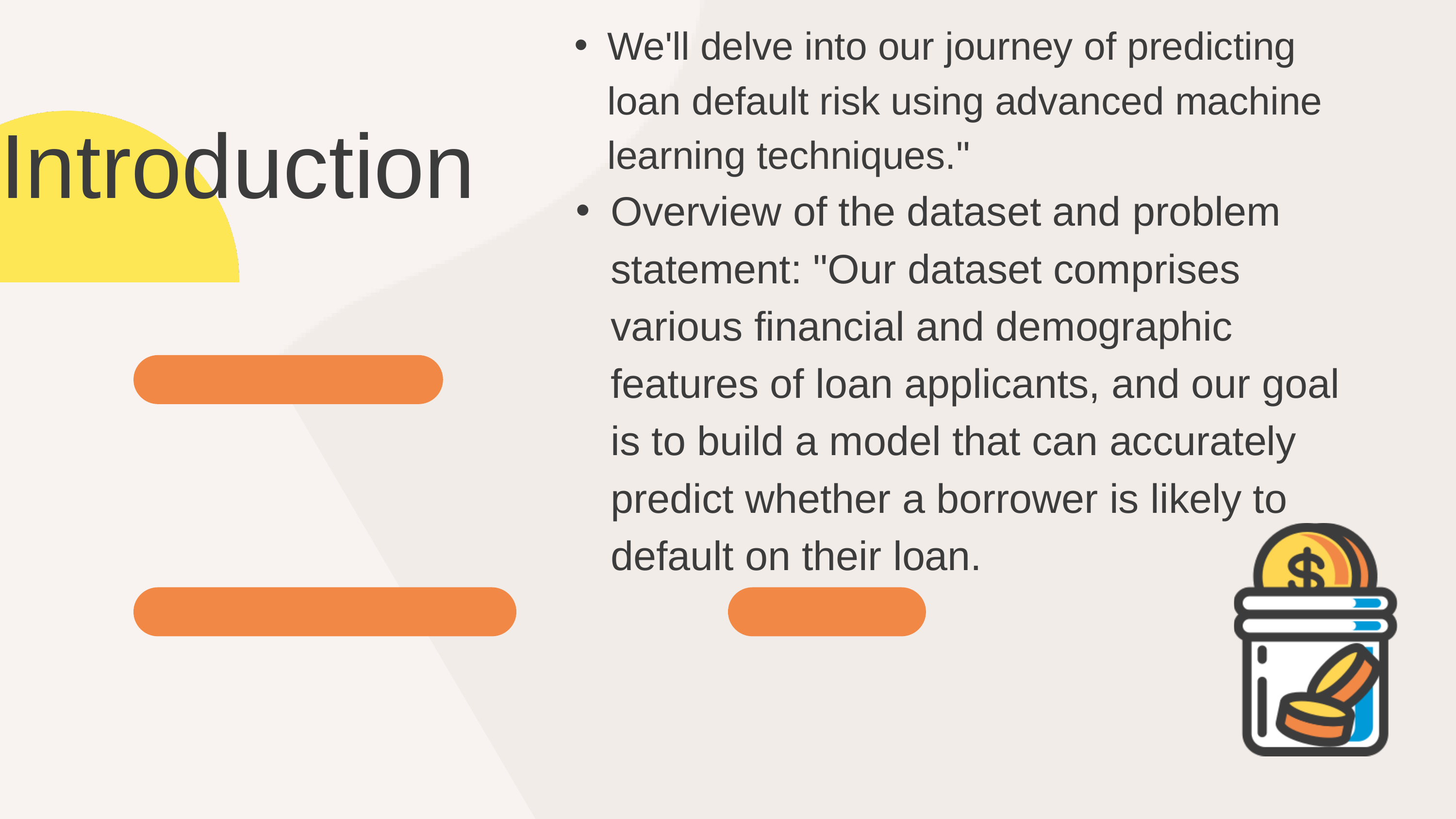

We'll delve into our journey of predicting loan default risk using advanced machine learning techniques."
Overview of the dataset and problem statement: "Our dataset comprises various financial and demographic features of loan applicants, and our goal is to build a model that can accurately predict whether a borrower is likely to default on their loan.

Introduction